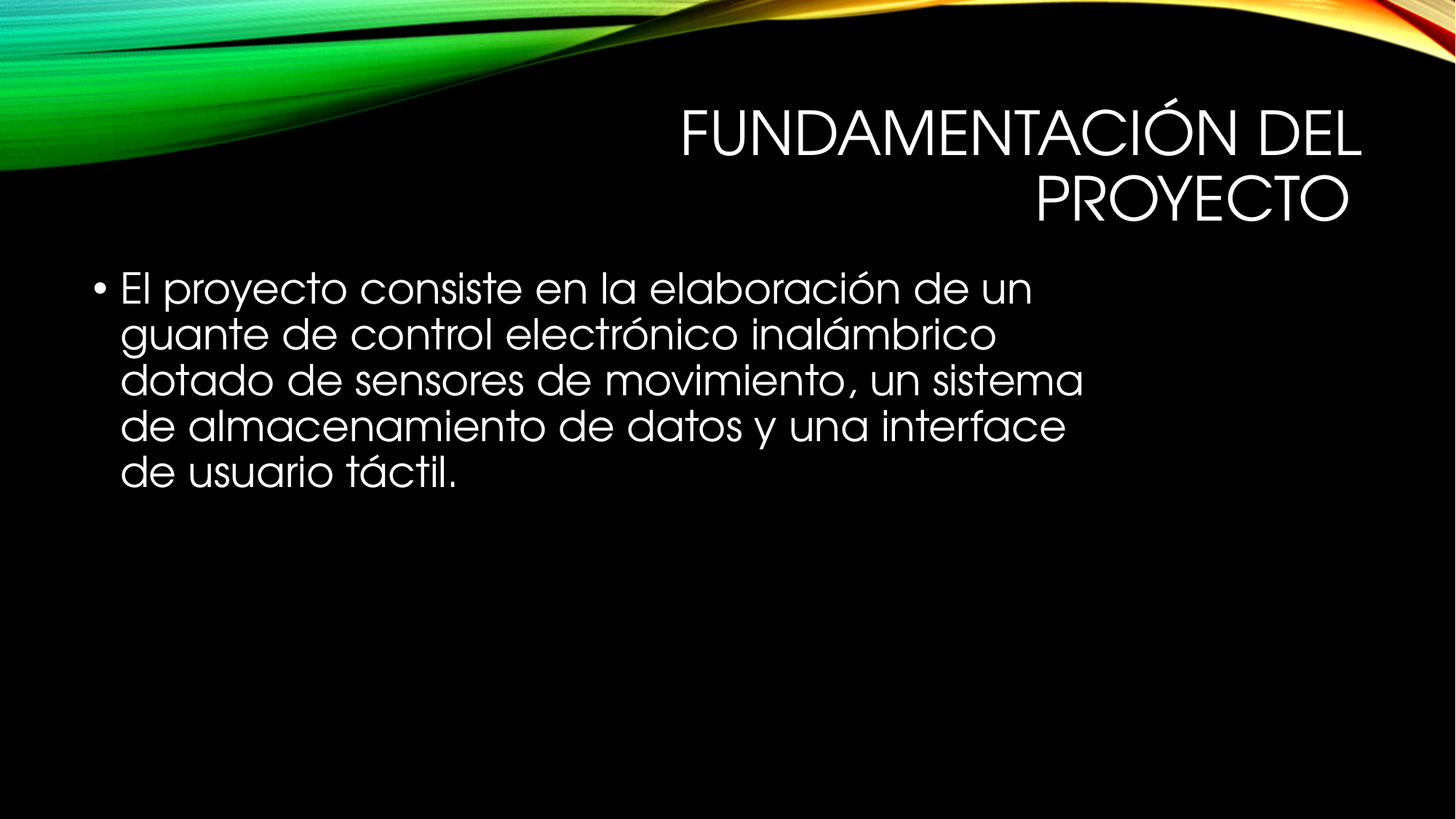

# Fundamentación del proyecto
El proyecto consiste en la elaboración de un guante de control electrónico inalámbrico dotado de sensores de movimiento, un sistema de almacenamiento de datos y una interface de usuario táctil.